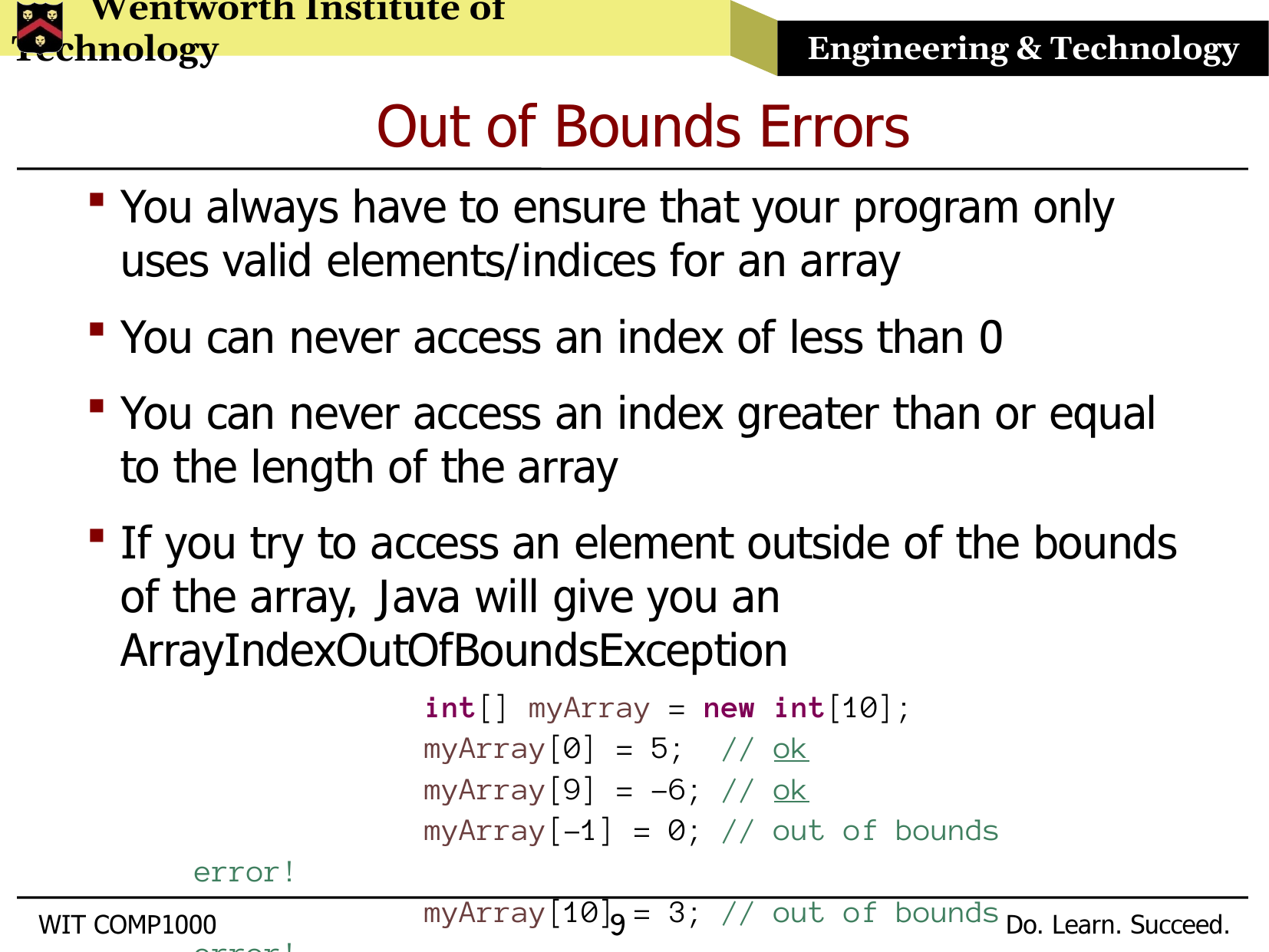

# Out of Bounds Errors
You always have to ensure that your program only uses valid elements/indices for an array
You can never access an index of less than 0
You can never access an index greater than or equal to the length of the array
If you try to access an element outside of the bounds of the array, Java will give you an ArrayIndexOutOfBoundsException

		int[] myArray = new int[10];
		myArray[0] = 5;  // ok
		myArray[9] = -6; // ok
		myArray[-1] = 0; // out of bounds error!
		myArray[10] = 3; // out of bounds error!